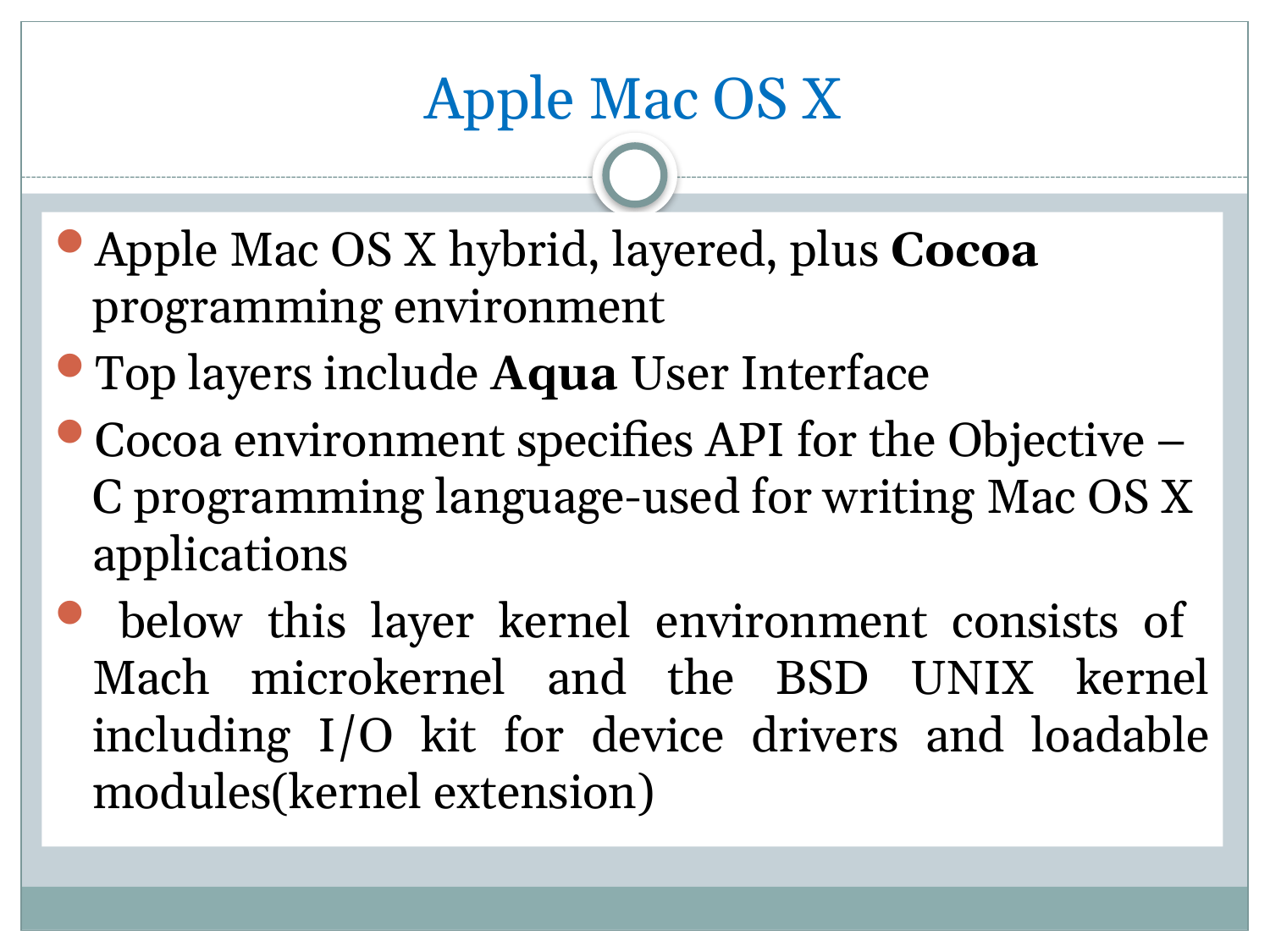

# Apple Mac OS X
Apple Mac OS X hybrid, layered, plus Cocoa programming environment
Top layers include Aqua User Interface
Cocoa environment specifies API for the Objective –C programming language-used for writing Mac OS X applications
 below this layer kernel environment consists of  Mach microkernel and the BSD UNIX kernel including I/O kit for device drivers and loadable modules(kernel extension)